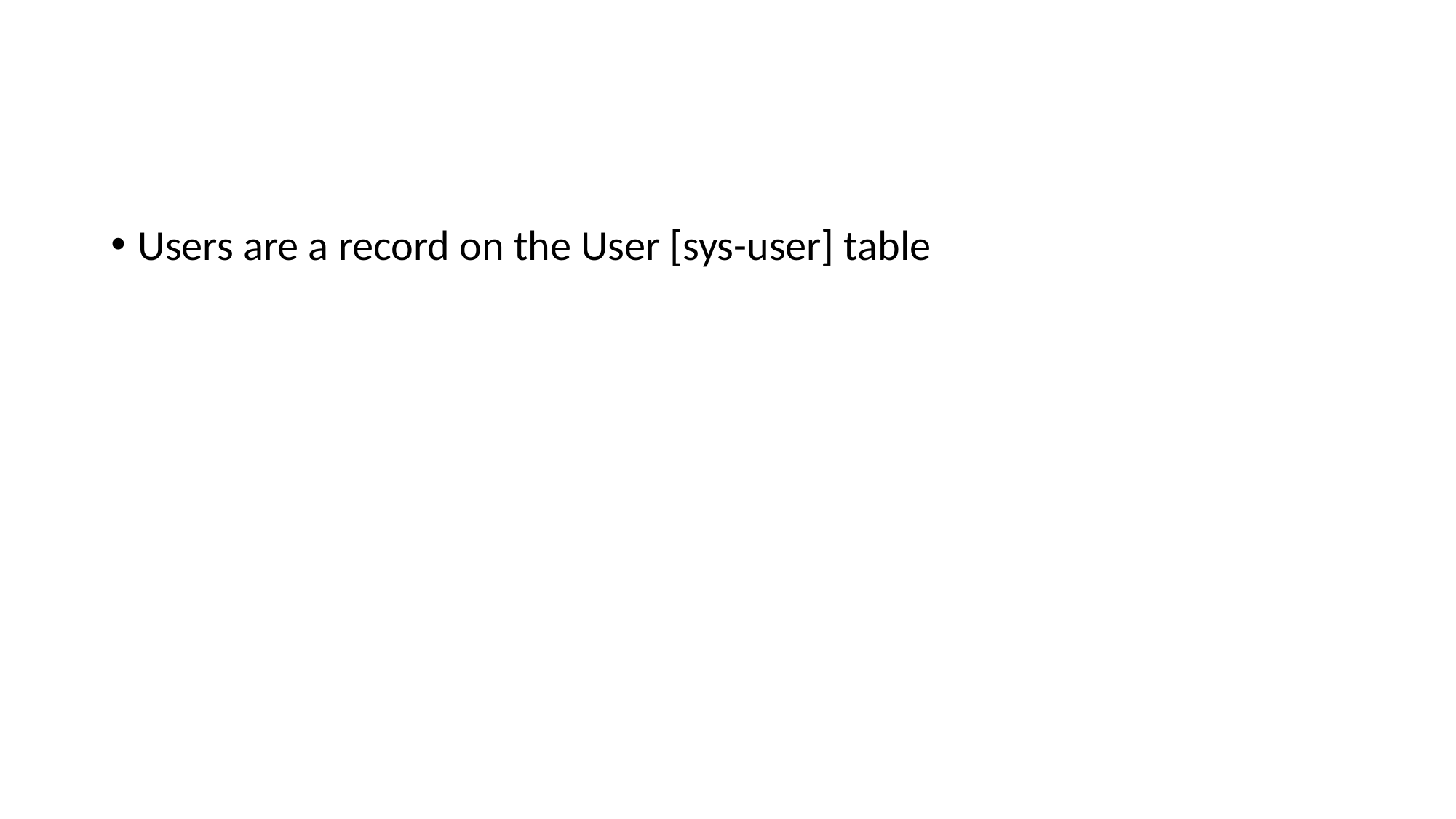

#
Users are a record on the User [sys-user] table